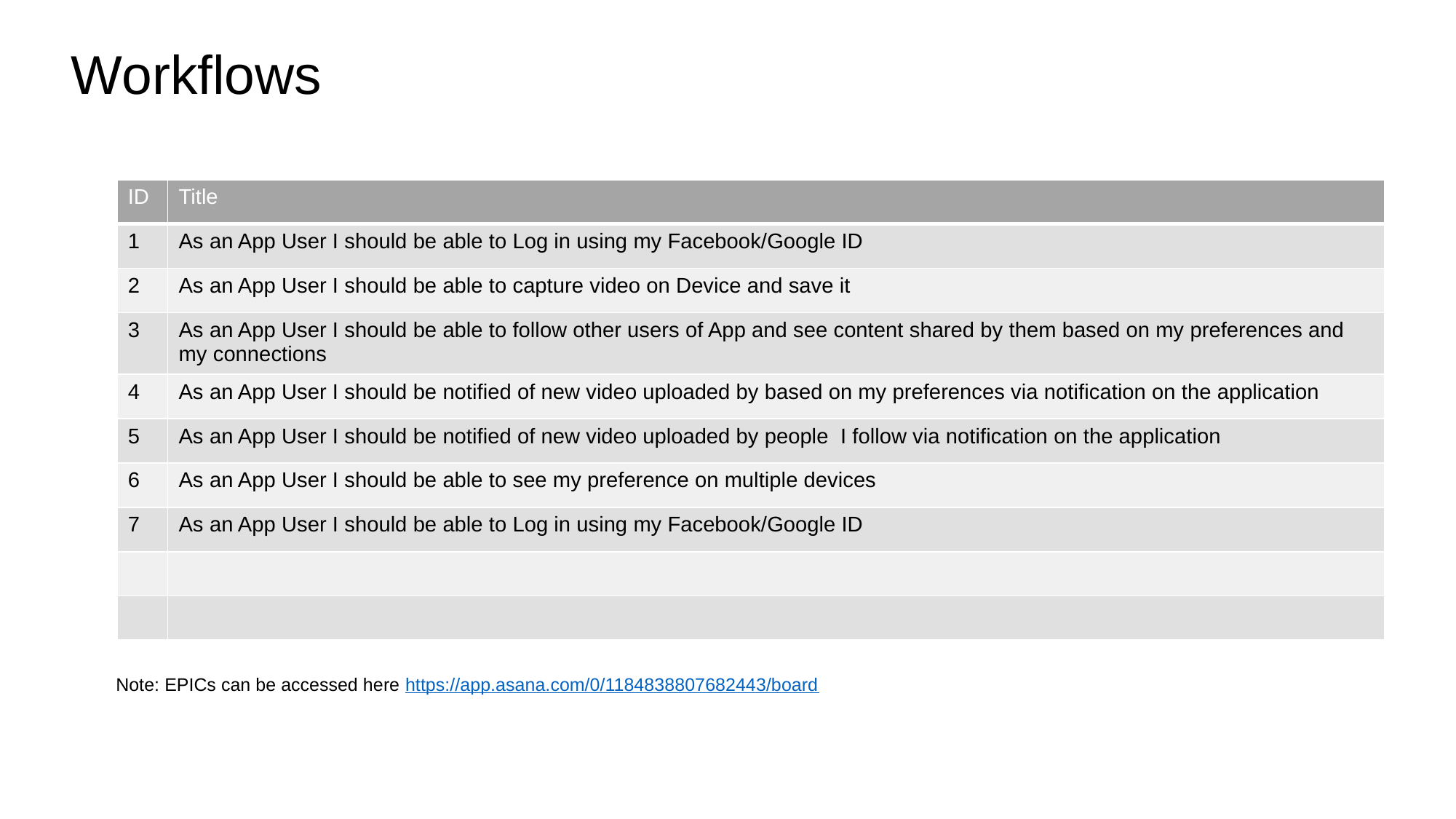

# Workflows
| ID | Title |
| --- | --- |
| 1 | As an App User I should be able to Log in using my Facebook/Google ID |
| 2 | As an App User I should be able to capture video on Device and save it |
| 3 | As an App User I should be able to follow other users of App and see content shared by them based on my preferences and my connections |
| 4 | As an App User I should be notified of new video uploaded by based on my preferences via notification on the application |
| 5 | As an App User I should be notified of new video uploaded by people I follow via notification on the application |
| 6 | As an App User I should be able to see my preference on multiple devices |
| 7 | As an App User I should be able to Log in using my Facebook/Google ID |
|  |  |
|  |  |
Note: EPICs can be accessed here https://app.asana.com/0/1184838807682443/board